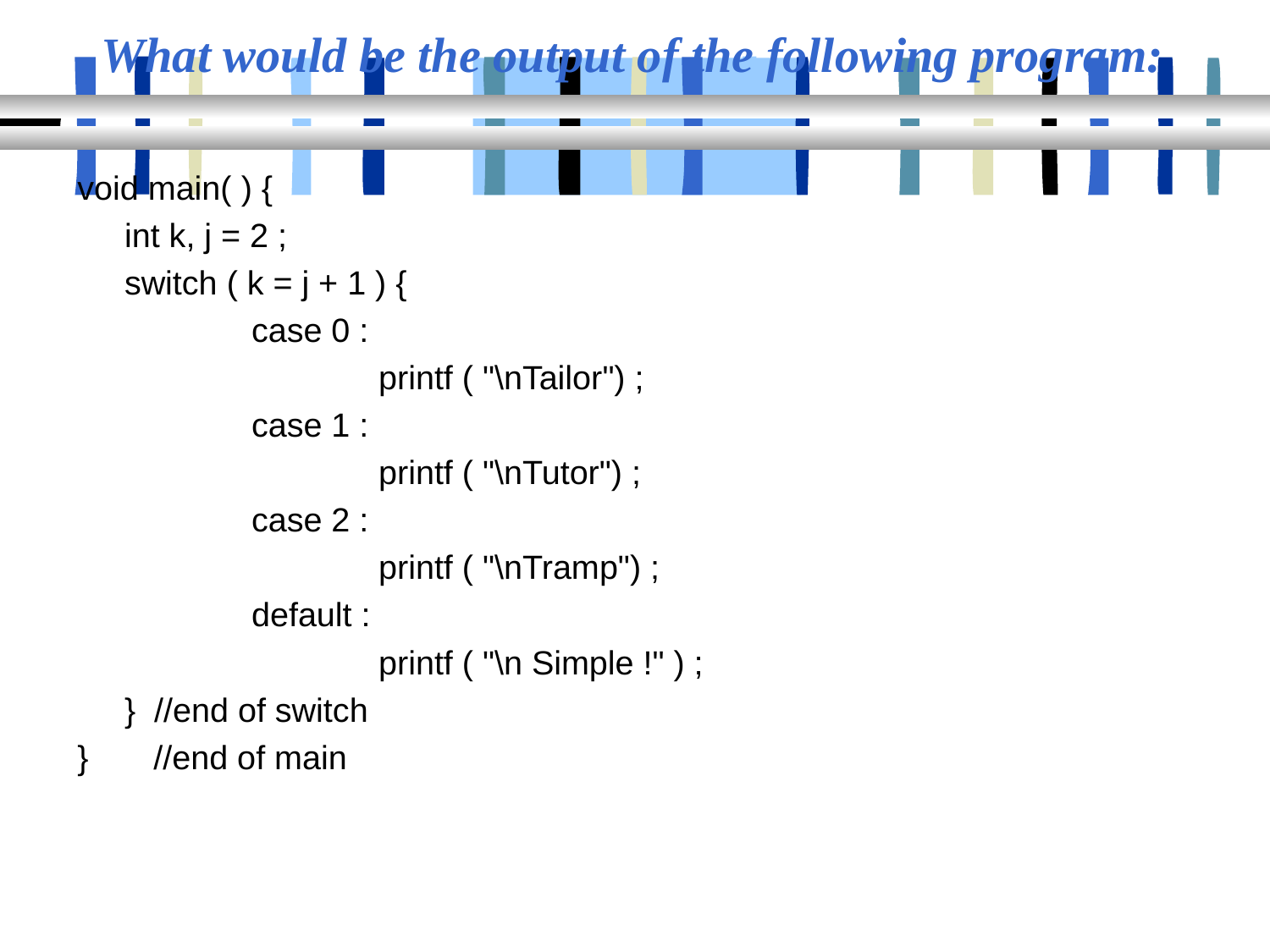

What would be the output of the following program:
void main( ) {
	int k, j = 2 ;
	switch ( k = j + 1 ) {
		case 0 :
			printf ( "\nTailor") ;
		case 1 :
			printf ( "\nTutor") ;
		case 2 :
			printf ( "\nTramp") ;
		default :
			printf ( "\n Simple !" ) ;
	}  //end of switch
}       //end of main